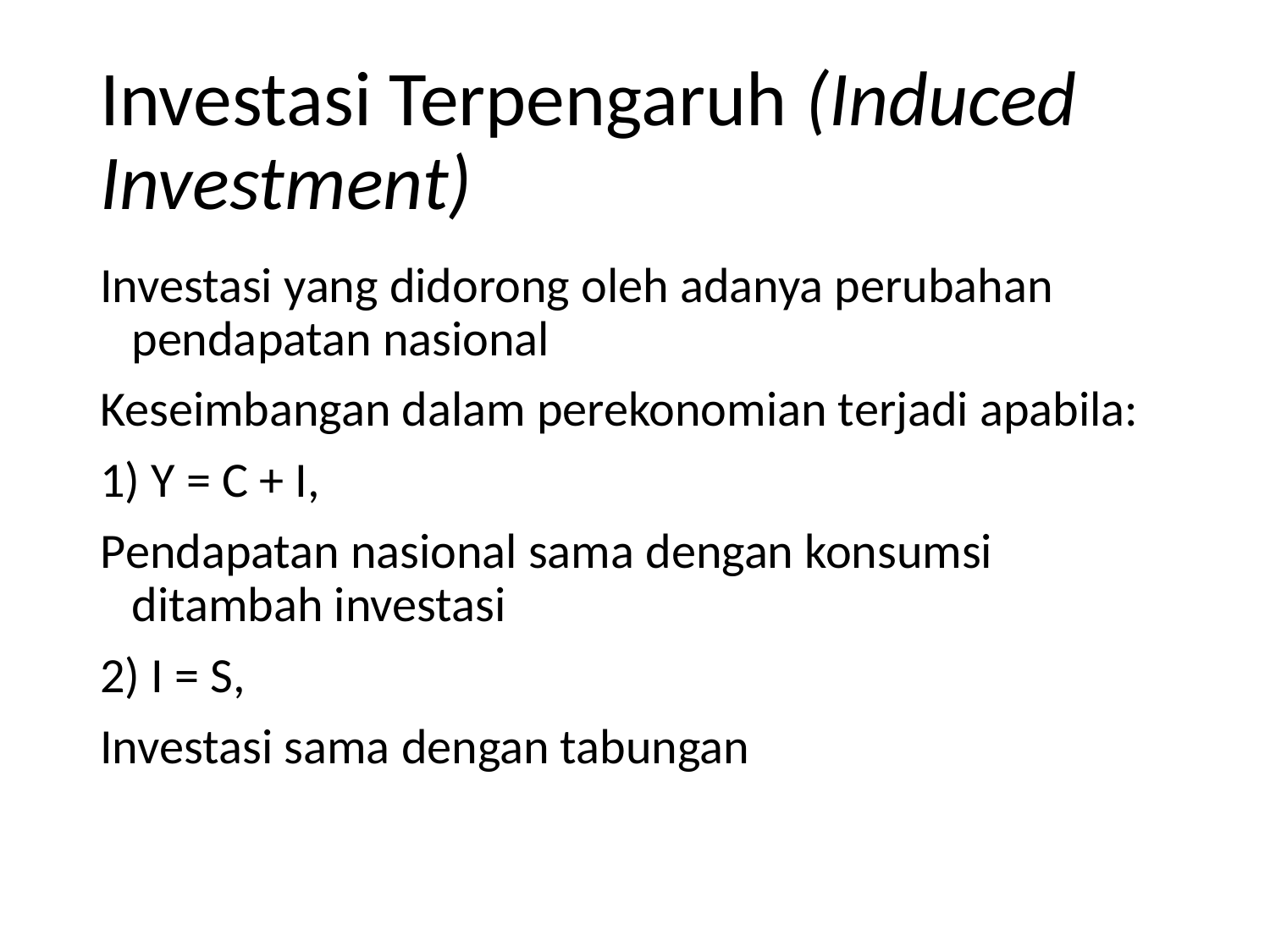

# Investasi Terpengaruh (Induced Investment)
Investasi yang didorong oleh adanya perubahan pendapatan nasional
Keseimbangan dalam perekonomian terjadi apabila:
1) Y = C + I,
Pendapatan nasional sama dengan konsumsi ditambah investasi
2) I = S,
Investasi sama dengan tabungan